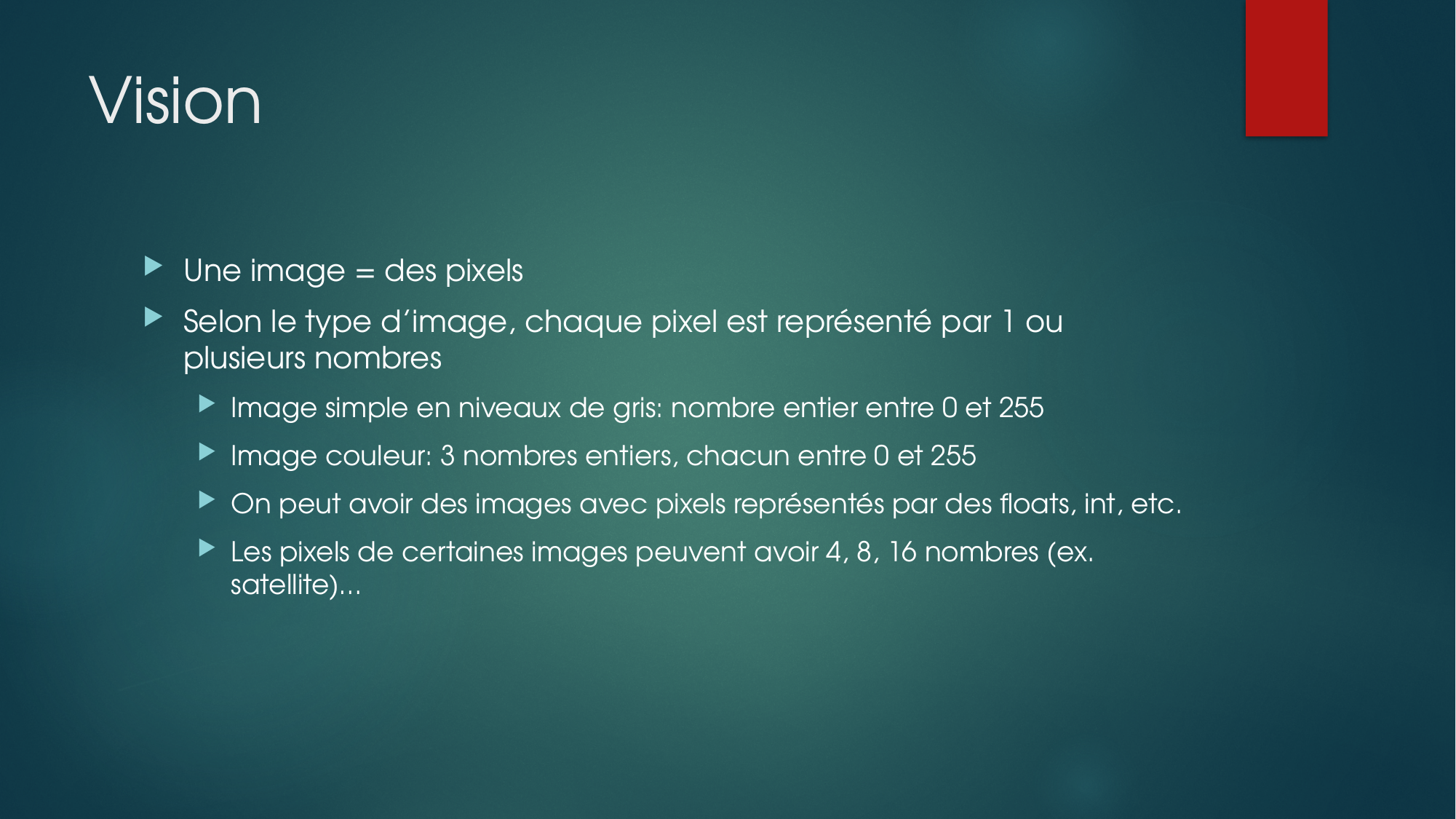

# Vision
Une image = des pixels
Selon le type d’image, chaque pixel est représenté par 1 ou plusieurs nombres
Image simple en niveaux de gris: nombre entier entre 0 et 255
Image couleur: 3 nombres entiers, chacun entre 0 et 255
On peut avoir des images avec pixels représentés par des floats, int, etc.
Les pixels de certaines images peuvent avoir 4, 8, 16 nombres (ex. satellite)…